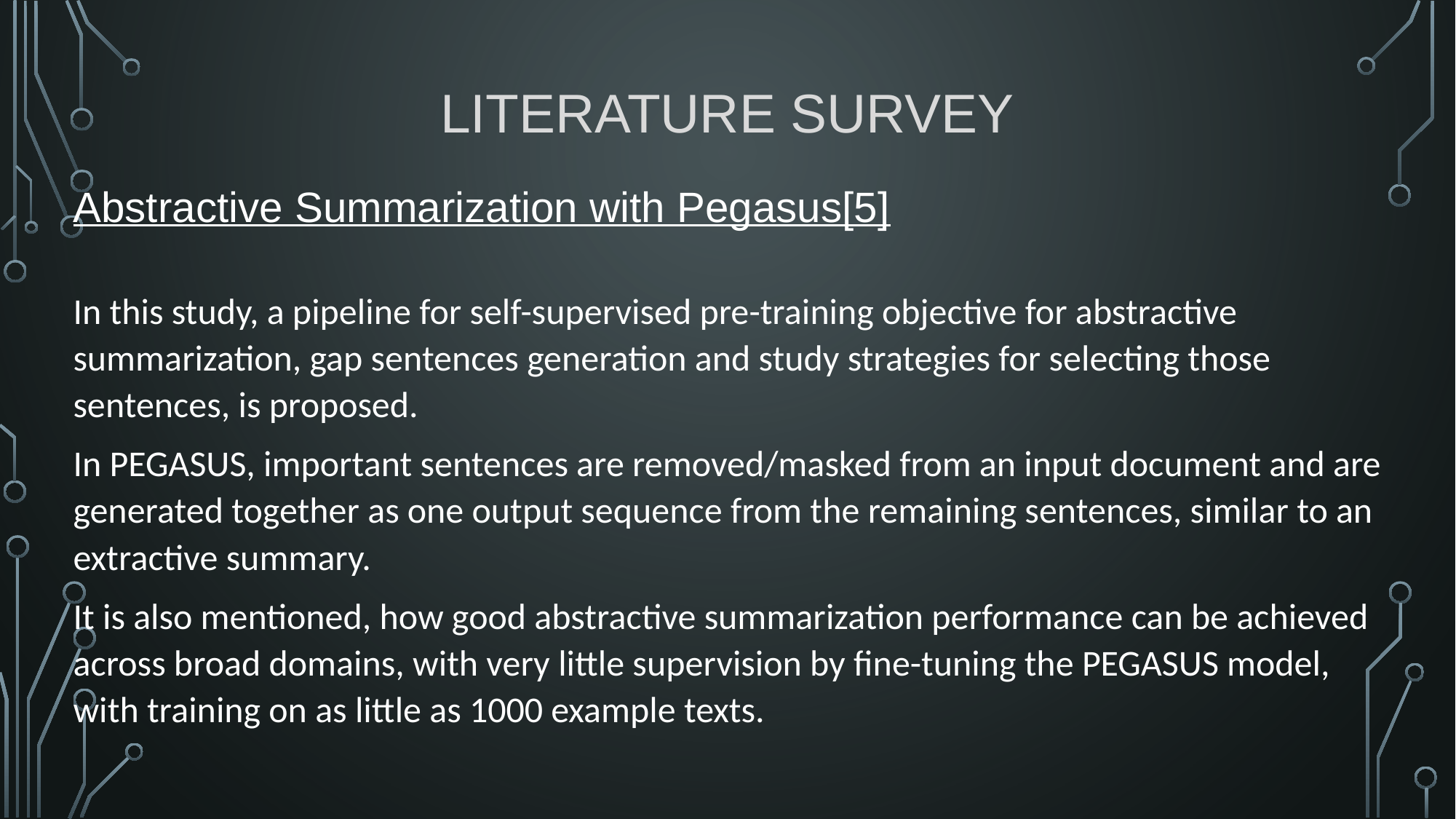

# Literature Survey
Abstractive Summarization with Pegasus[5]
In this study, a pipeline for self-supervised pre-training objective for abstractive summarization, gap sentences generation and study strategies for selecting those sentences, is proposed.
In PEGASUS, important sentences are removed/masked from an input document and are generated together as one output sequence from the remaining sentences, similar to an extractive summary.
It is also mentioned, how good abstractive summarization performance can be achieved across broad domains, with very little supervision by fine-tuning the PEGASUS model, with training on as little as 1000 example texts.